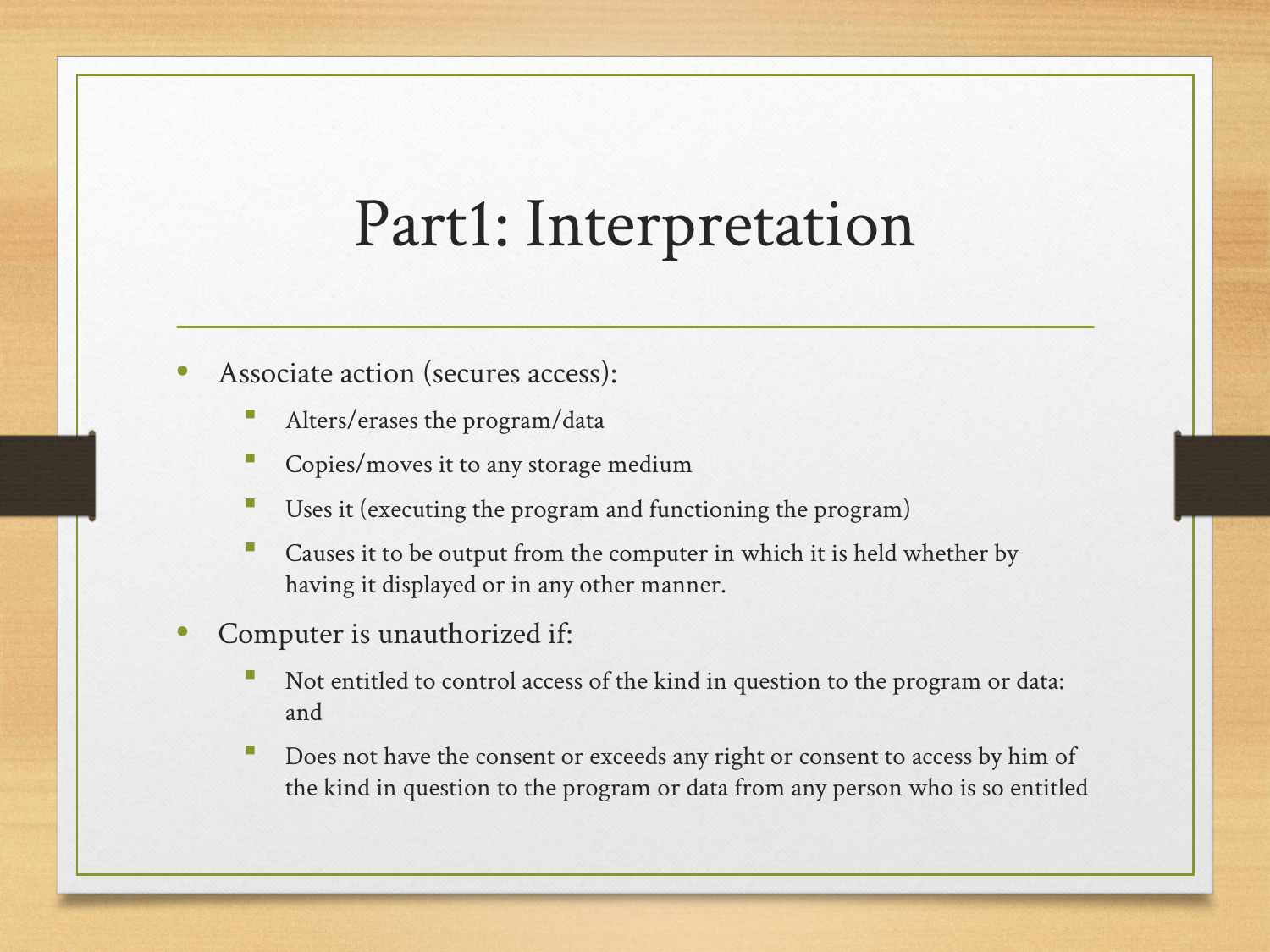

# Part1: Interpretation
Associate action (secures access):
Alters/erases the program/data
Copies/moves it to any storage medium
Uses it (executing the program and functioning the program)
Causes it to be output from the computer in which it is held whether by having it displayed or in any other manner.
Computer is unauthorized if:
Not entitled to control access of the kind in question to the program or data: and
Does not have the consent or exceeds any right or consent to access by him of the kind in question to the program or data from any person who is so entitled